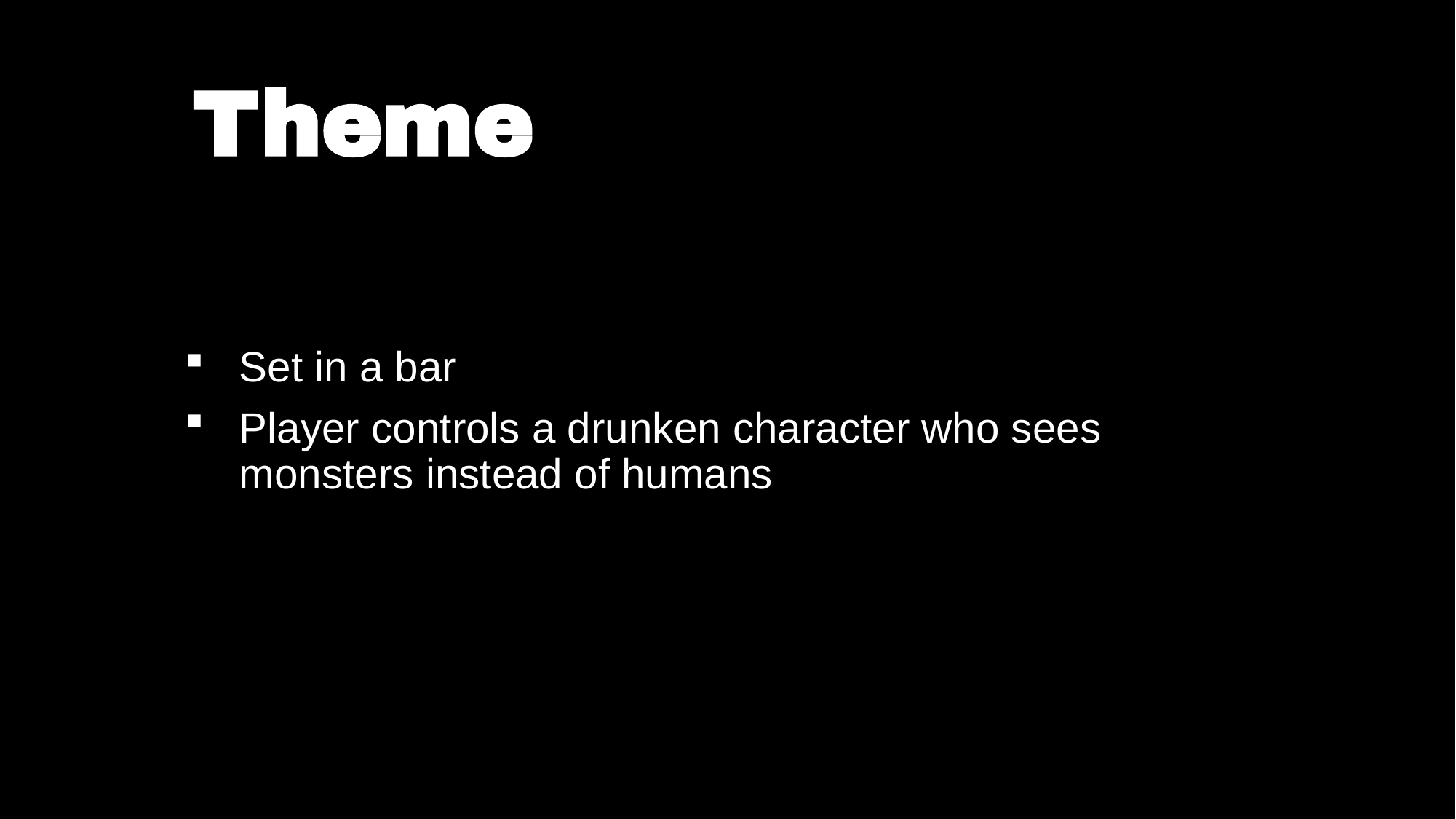

# Theme
Set in a bar
Player controls a drunken character who sees monsters instead of humans